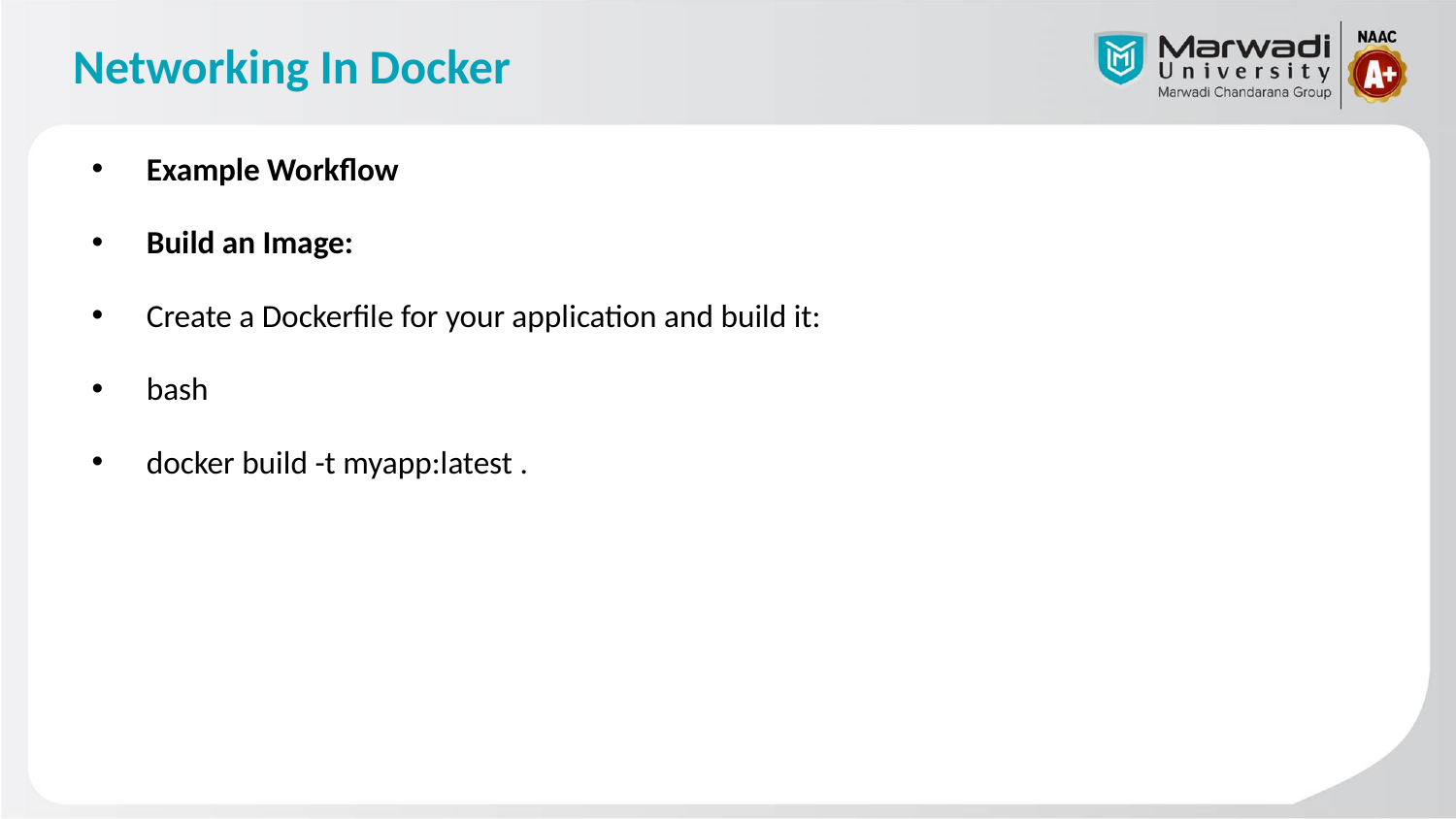

# Networking In Docker
Example Workflow
Build an Image:
Create a Dockerfile for your application and build it:
bash
docker build -t myapp:latest .